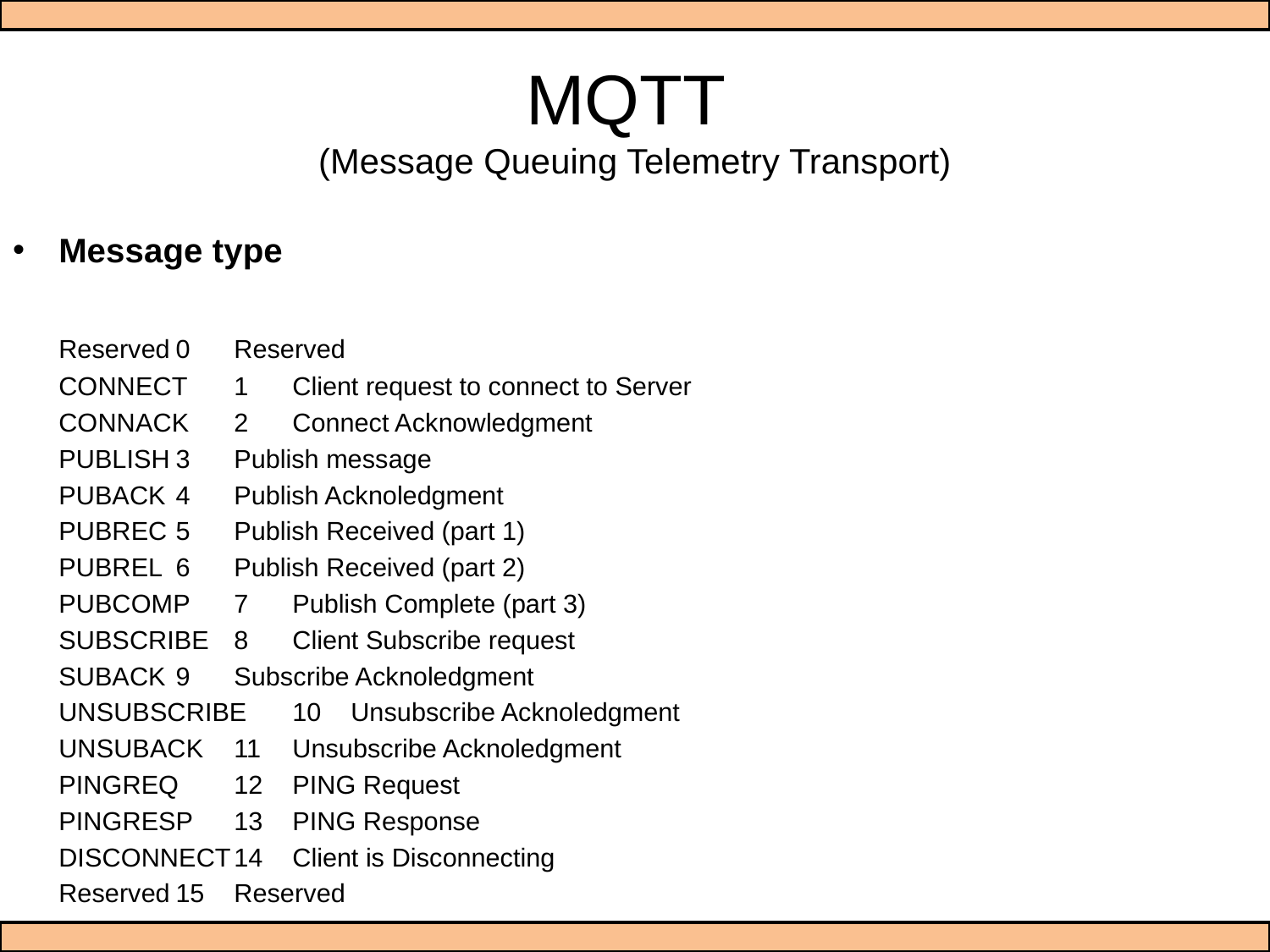

# MQTT (Message Queuing Telemetry Transport)
Message type

			Reserved		0	Reserved
			CONNECT		1	Client request to connect to Server
			CONNACK		2	Connect Acknowledgment
			PUBLISH		3	Publish message
			PUBACK		4	Publish Acknoledgment
			PUBREC		5	Publish Received (part 1)
			PUBREL		6	Publish Received (part 2)
			PUBCOMP		7	Publish Complete (part 3)
			SUBSCRIBE	8	Client Subscribe request
			SUBACK		9	Subscribe Acknoledgment
			UNSUBSCRIBE	10	Unsubscribe Acknoledgment
			UNSUBACK	11	Unsubscribe Acknoledgment
			PINGREQ		12	PING Request
			PINGRESP		13	PING Response
			DISCONNECT	14	Client is Disconnecting
			Reserved		15	Reserved